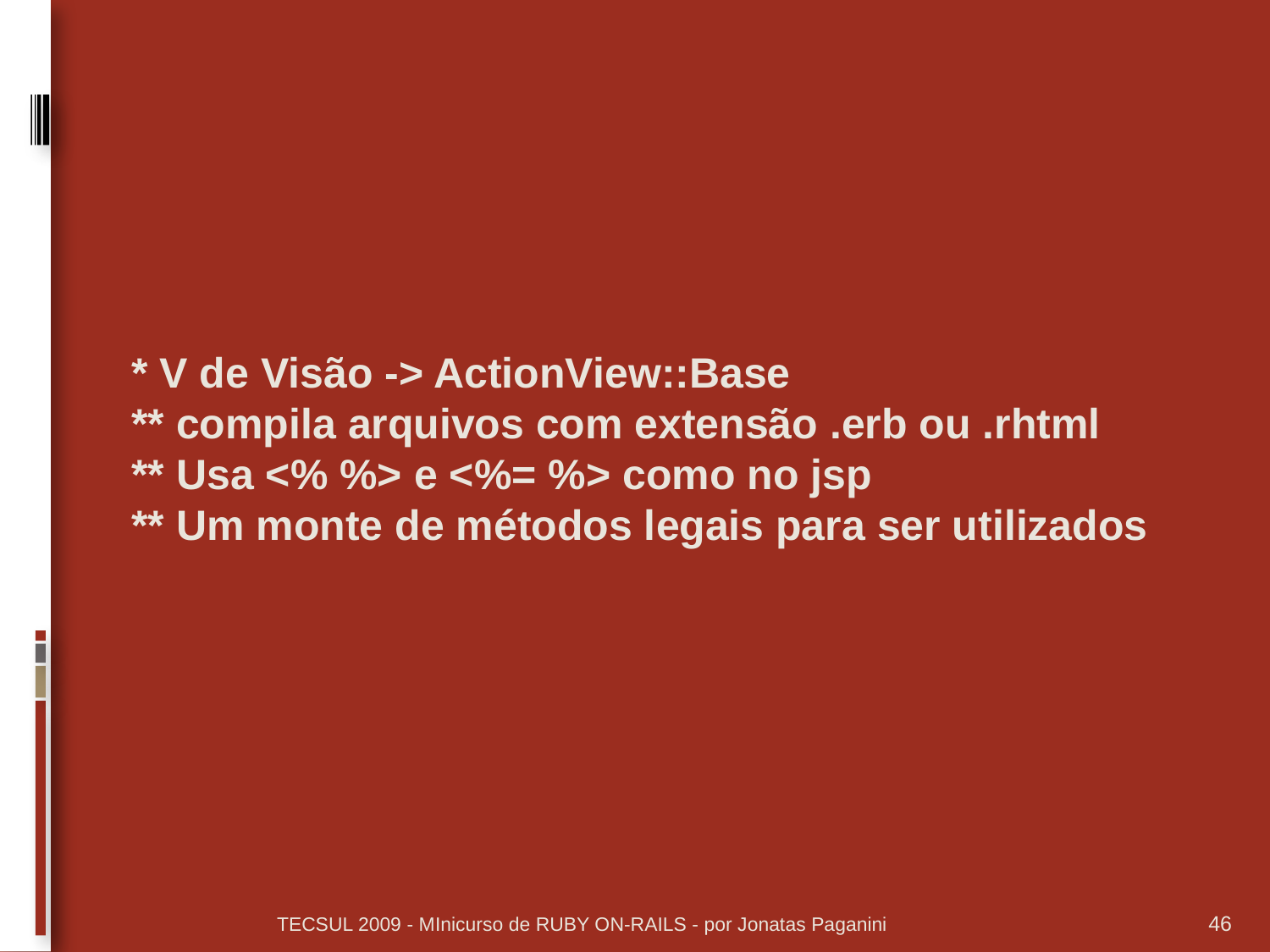

* V de Visão -> ActionView::Base
** compila arquivos com extensão .erb ou .rhtml
** Usa <% %> e <%= %> como no jsp
** Um monte de métodos legais para ser utilizados
TECSUL 2009 - MInicurso de RUBY ON-RAILS - por Jonatas Paganini
46